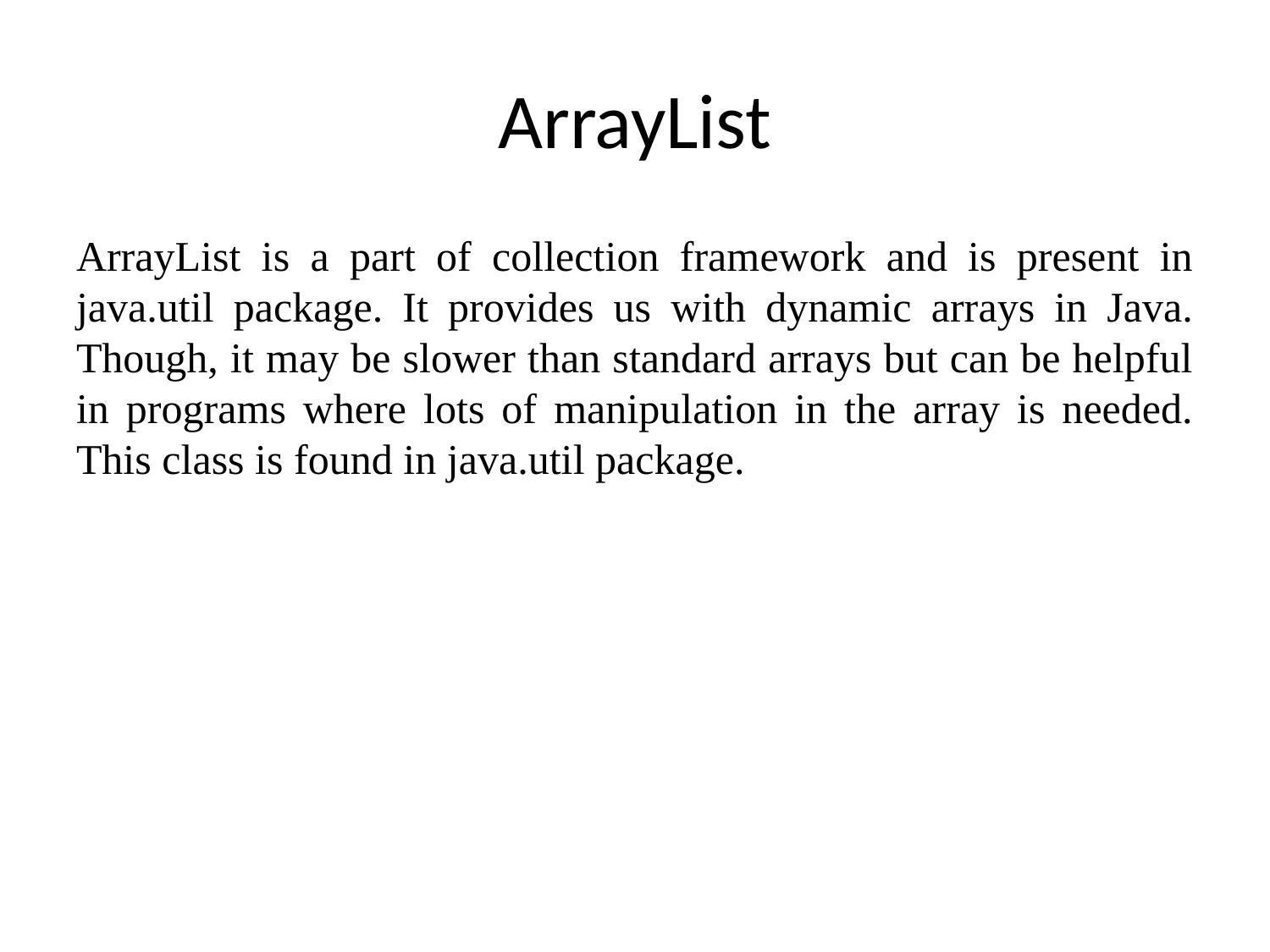

# ArrayList
ArrayList is a part of collection framework and is present in java.util package. It provides us with dynamic arrays in Java. Though, it may be slower than standard arrays but can be helpful in programs where lots of manipulation in the array is needed. This class is found in java.util package.